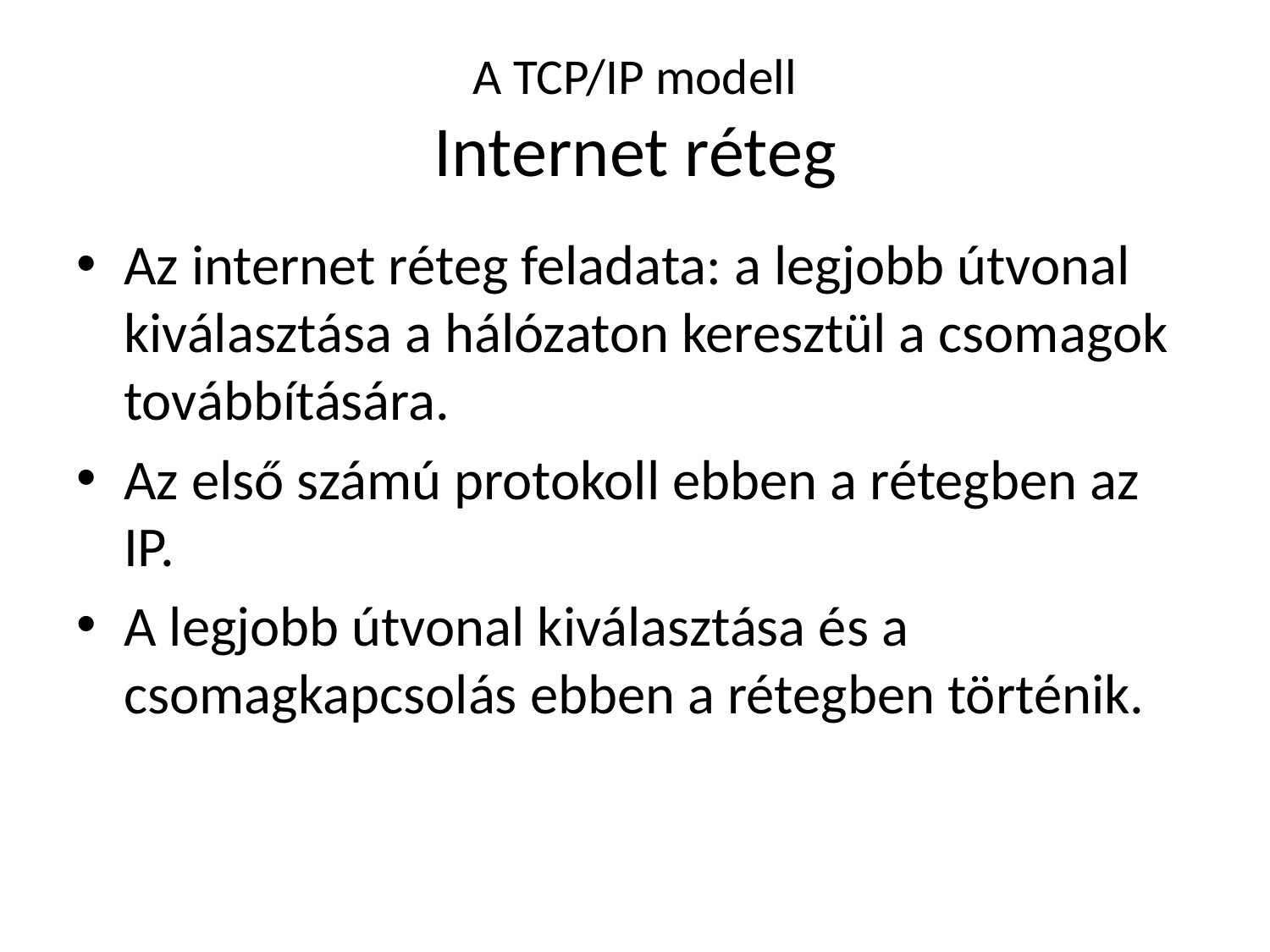

# A TCP/IP modell Internet réteg
Az internet réteg feladata: a legjobb útvonal kiválasztása a hálózaton keresztül a csomagok továbbítására.
Az első számú protokoll ebben a rétegben az IP.
A legjobb útvonal kiválasztása és a csomagkapcsolás ebben a rétegben történik.